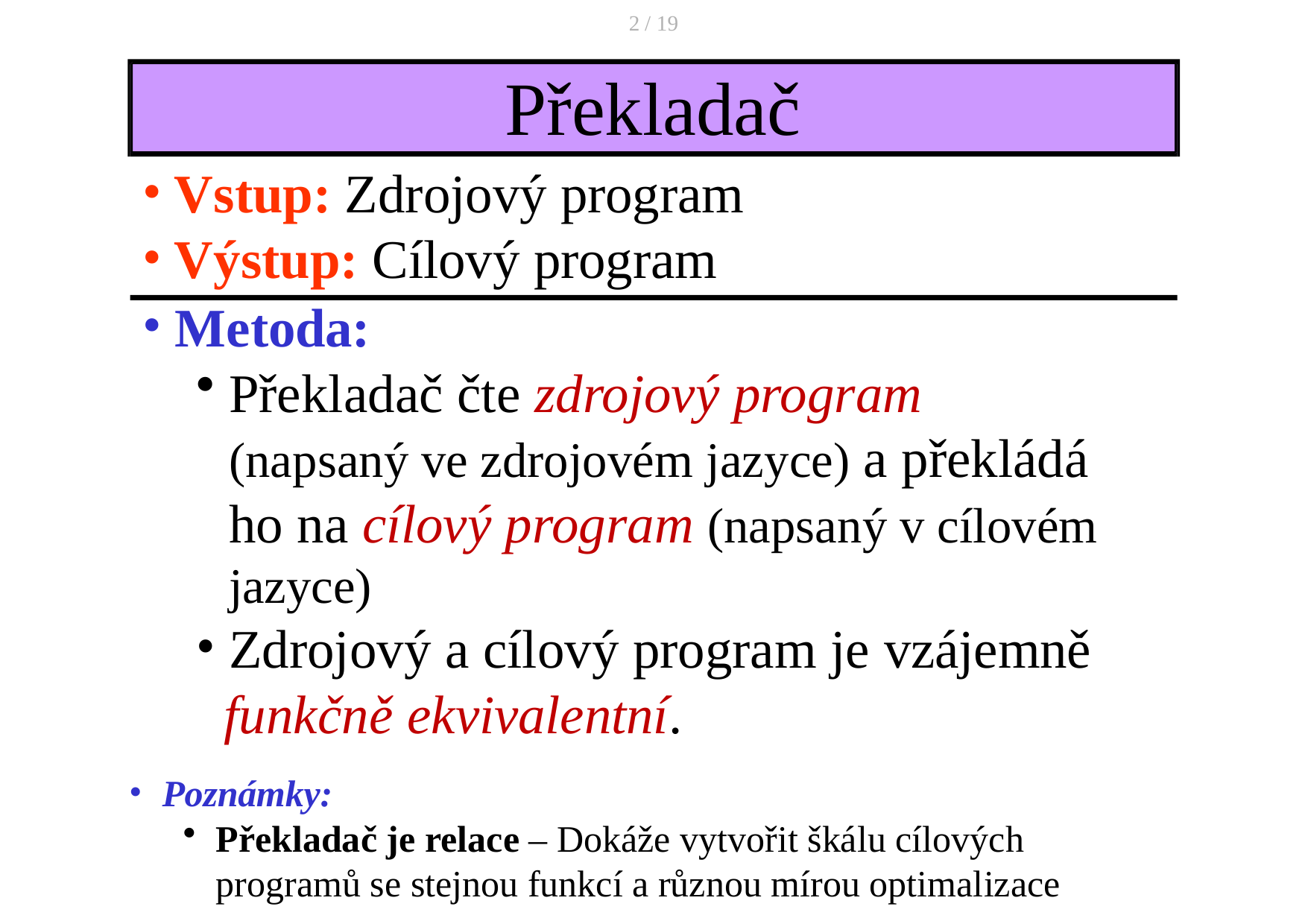

2 / 19
# Překladač

Vstup: Zdrojový program
Výstup: Cílový program
Metoda:
Překladač čte zdrojový program
(napsaný ve zdrojovém jazyce) a překládá ho na cílový program (napsaný v cílovém jazyce)
Zdrojový a cílový program je vzájemně
      funkčně ekvivalentní.

Poznámky:
Překladač je relace – Dokáže vytvořit škálu cílových programů se stejnou funkcí a různou mírou optimalizace